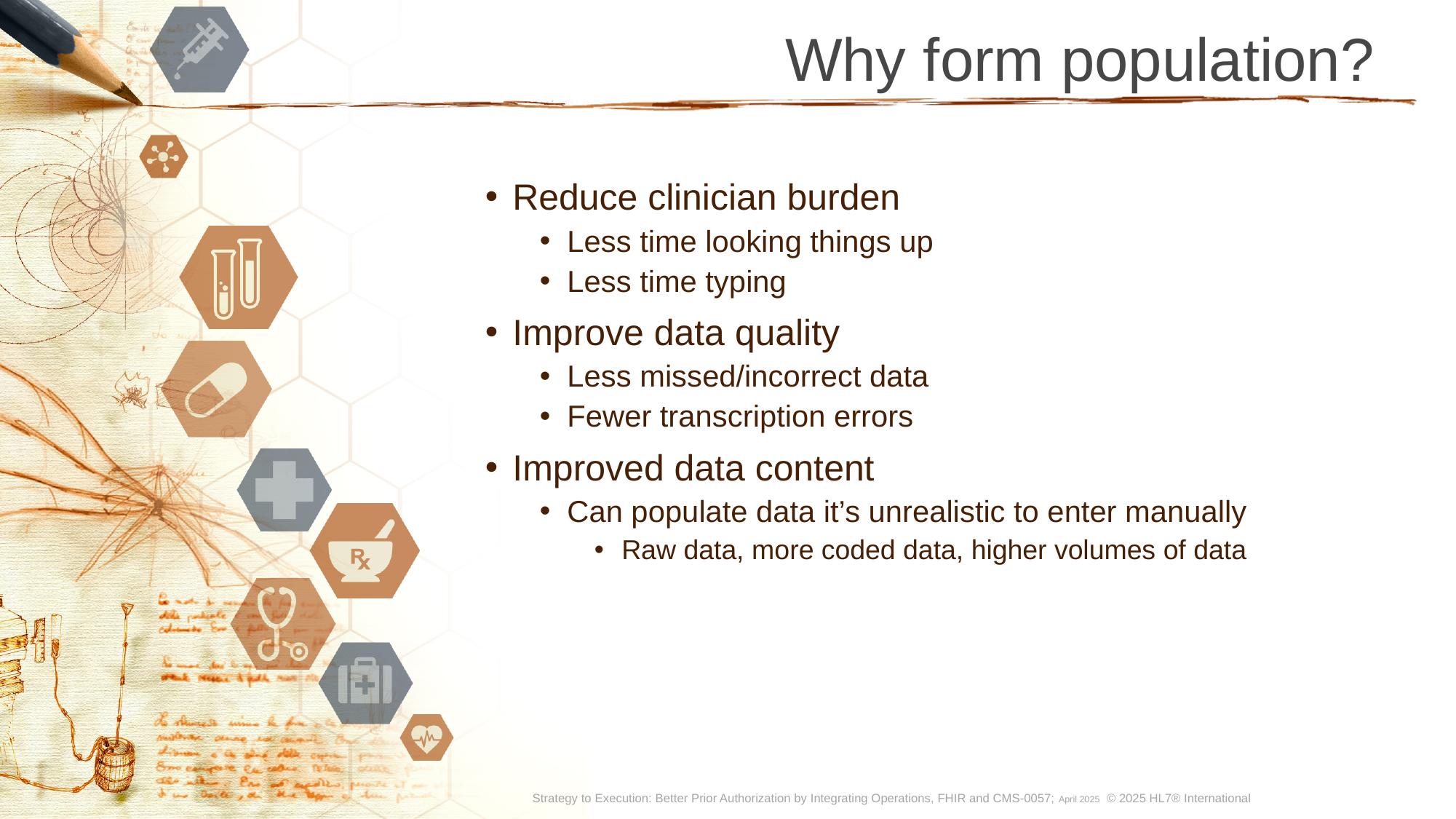

# Why form population?
Reduce clinician burden
Less time looking things up
Less time typing
Improve data quality
Less missed/incorrect data
Fewer transcription errors
Improved data content
Can populate data it’s unrealistic to enter manually
Raw data, more coded data, higher volumes of data